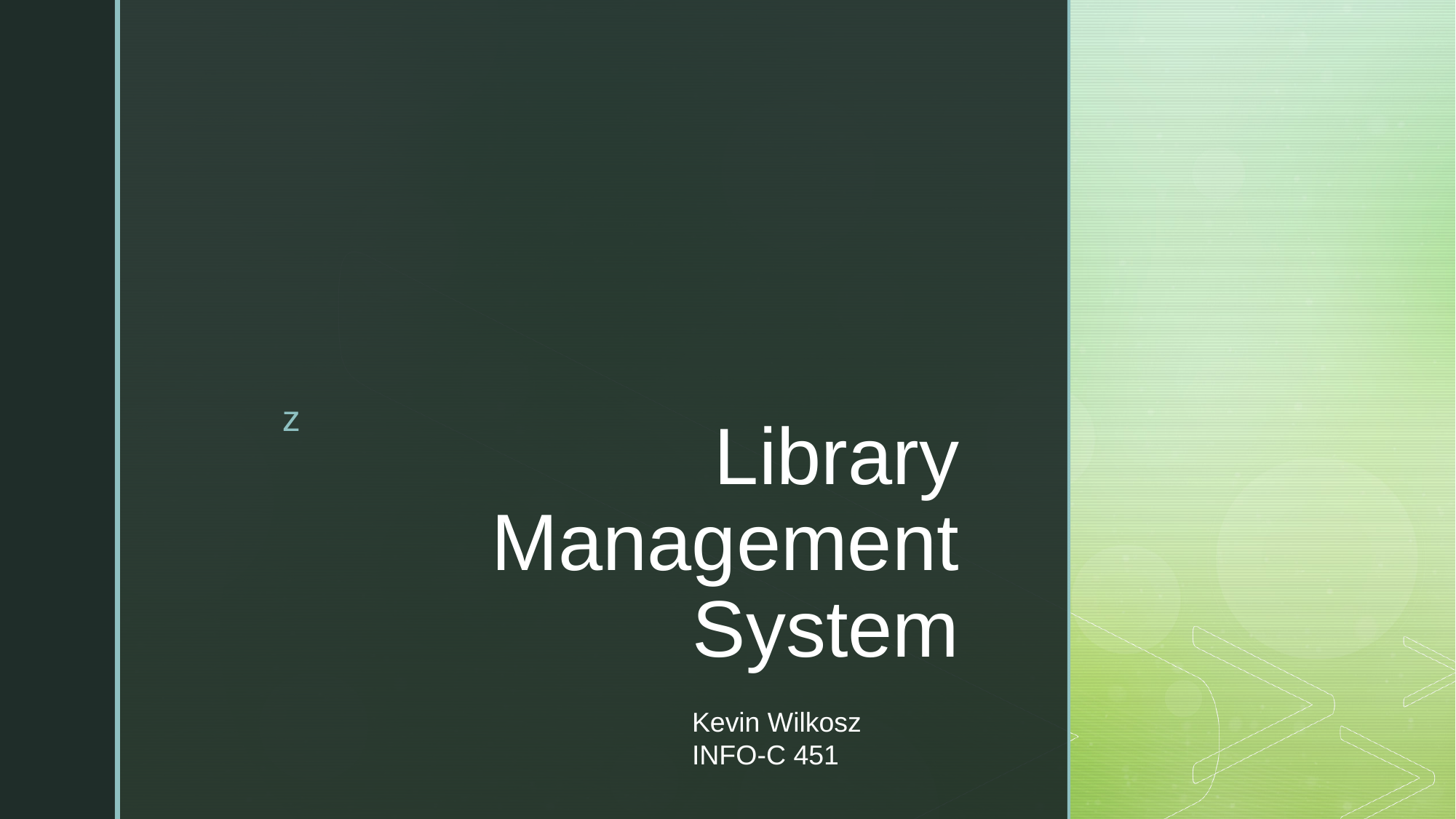

# Library Management System
Kevin Wilkosz
INFO-C 451